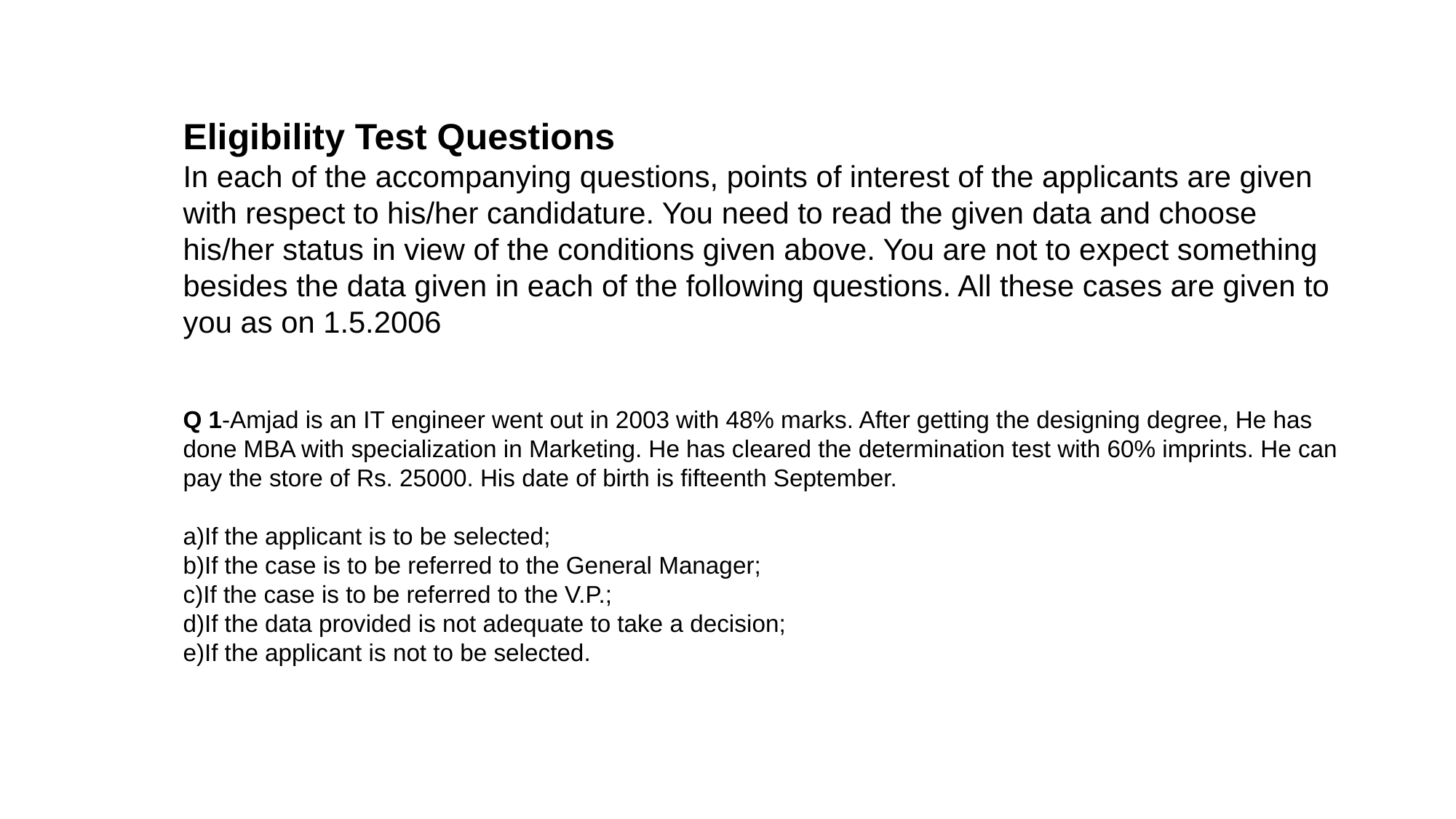

Eligibility Test Questions
In each of the accompanying questions, points of interest of the applicants are given with respect to his/her candidature. You need to read the given data and choose his/her status in view of the conditions given above. You are not to expect something besides the data given in each of the following questions. All these cases are given to you as on 1.5.2006

Q 1-Amjad is an IT engineer went out in 2003 with 48% marks. After getting the designing degree, He has done MBA with specialization in Marketing. He has cleared the determination test with 60% imprints. He can pay the store of Rs. 25000. His date of birth is fifteenth September.

a)If the applicant is to be selected;
b)If the case is to be referred to the General Manager;
c)If the case is to be referred to the V.P.;
d)If the data provided is not adequate to take a decision;
e)If the applicant is not to be selected.